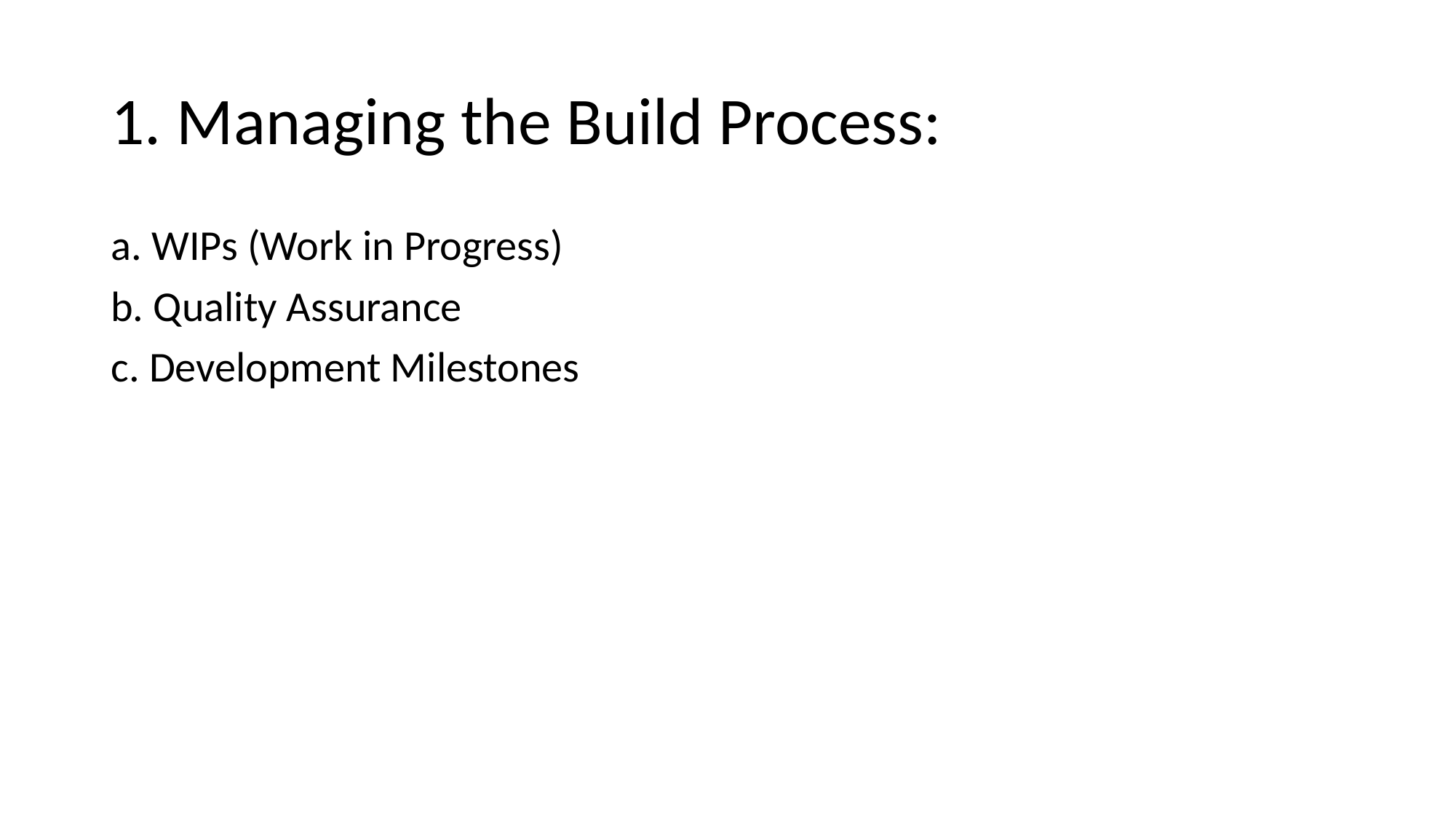

# 1. Managing the Build Process:
a. WIPs (Work in Progress)
b. Quality Assurance
c. Development Milestones